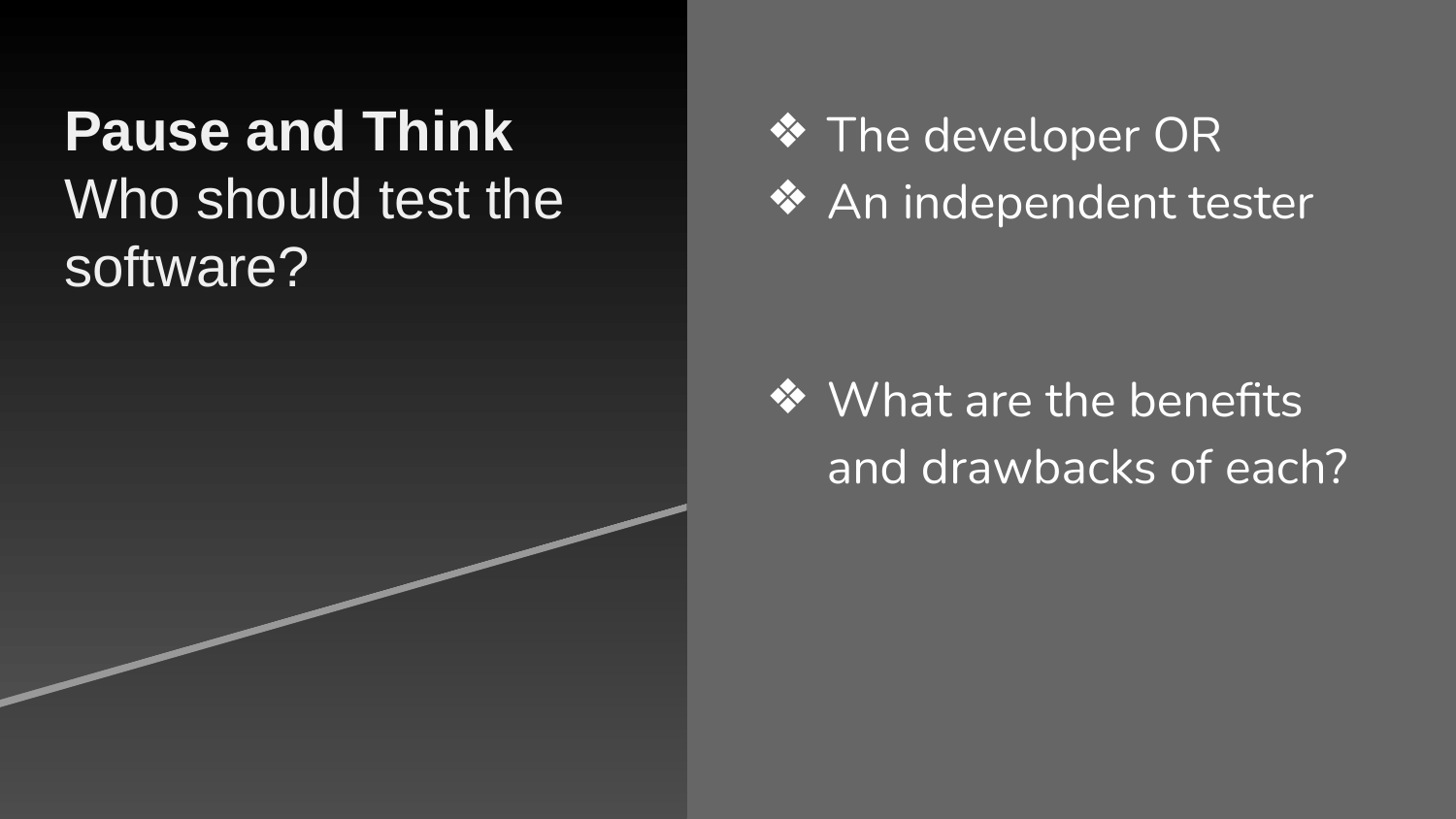

# Pause and Think Who should test the software?
The developer OR
An independent tester

What are the benefits and drawbacks of each?